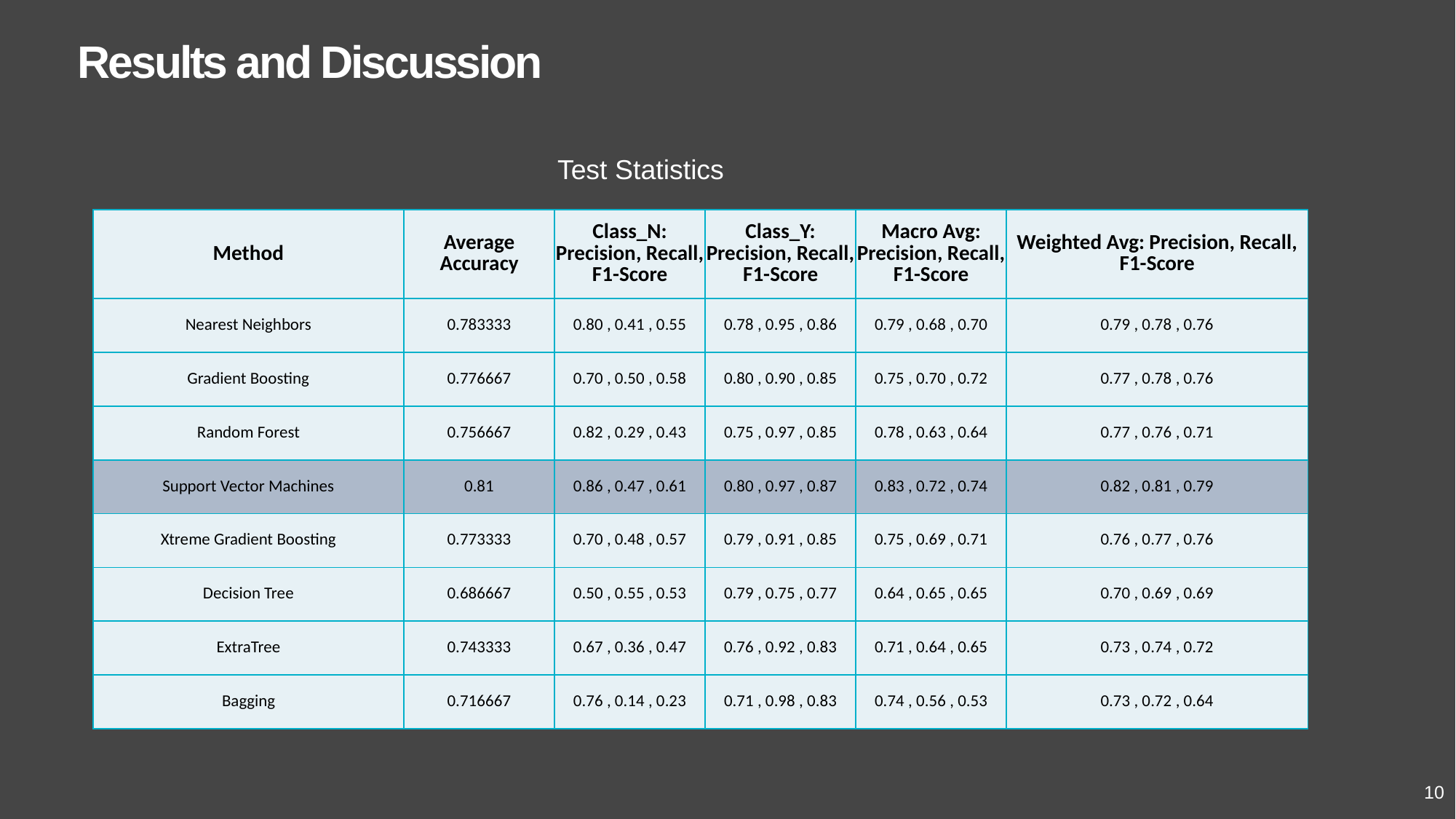

Results and Discussion
Test Statistics
| Method | Average Accuracy | Class\_N: Precision, Recall, F1-Score | Class\_Y: Precision, Recall, F1-Score | Macro Avg: Precision, Recall, F1-Score | Weighted Avg: Precision, Recall, F1-Score |
| --- | --- | --- | --- | --- | --- |
| Nearest Neighbors | 0.783333 | 0.80 , 0.41 , 0.55 | 0.78 , 0.95 , 0.86 | 0.79 , 0.68 , 0.70 | 0.79 , 0.78 , 0.76 |
| Gradient Boosting | 0.776667 | 0.70 , 0.50 , 0.58 | 0.80 , 0.90 , 0.85 | 0.75 , 0.70 , 0.72 | 0.77 , 0.78 , 0.76 |
| Random Forest | 0.756667 | 0.82 , 0.29 , 0.43 | 0.75 , 0.97 , 0.85 | 0.78 , 0.63 , 0.64 | 0.77 , 0.76 , 0.71 |
| Support Vector Machines | 0.81 | 0.86 , 0.47 , 0.61 | 0.80 , 0.97 , 0.87 | 0.83 , 0.72 , 0.74 | 0.82 , 0.81 , 0.79 |
| Xtreme Gradient Boosting | 0.773333 | 0.70 , 0.48 , 0.57 | 0.79 , 0.91 , 0.85 | 0.75 , 0.69 , 0.71 | 0.76 , 0.77 , 0.76 |
| Decision Tree | 0.686667 | 0.50 , 0.55 , 0.53 | 0.79 , 0.75 , 0.77 | 0.64 , 0.65 , 0.65 | 0.70 , 0.69 , 0.69 |
| ExtraTree | 0.743333 | 0.67 , 0.36 , 0.47 | 0.76 , 0.92 , 0.83 | 0.71 , 0.64 , 0.65 | 0.73 , 0.74 , 0.72 |
| Bagging | 0.716667 | 0.76 , 0.14 , 0.23 | 0.71 , 0.98 , 0.83 | 0.74 , 0.56 , 0.53 | 0.73 , 0.72 , 0.64 |
10